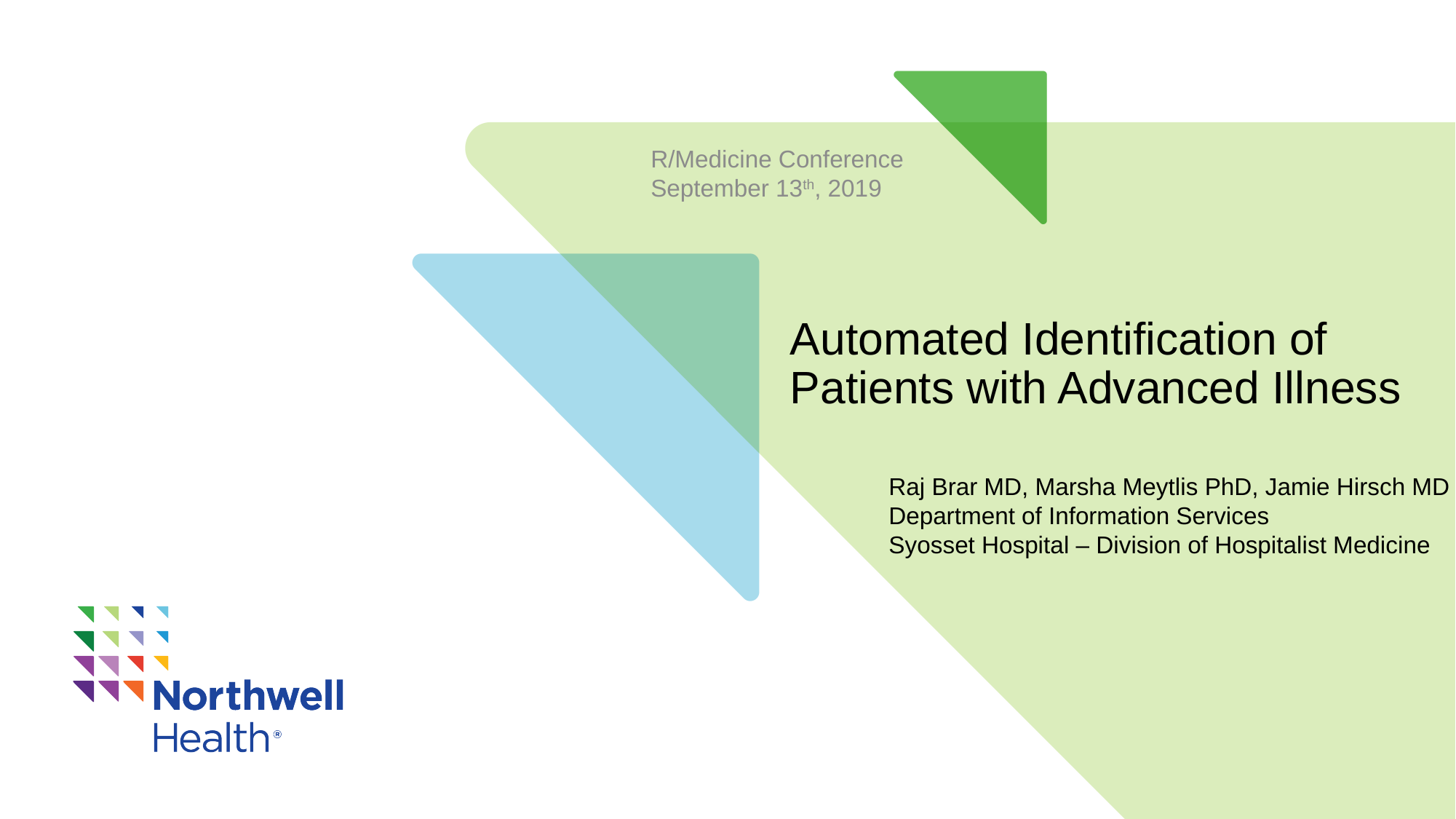

R/Medicine Conference
September 13th, 2019
# Automated Identification of Patients with Advanced Illness
Raj Brar MD, Marsha Meytlis PhD, Jamie Hirsch MD
Department of Information Services
Syosset Hospital – Division of Hospitalist Medicine